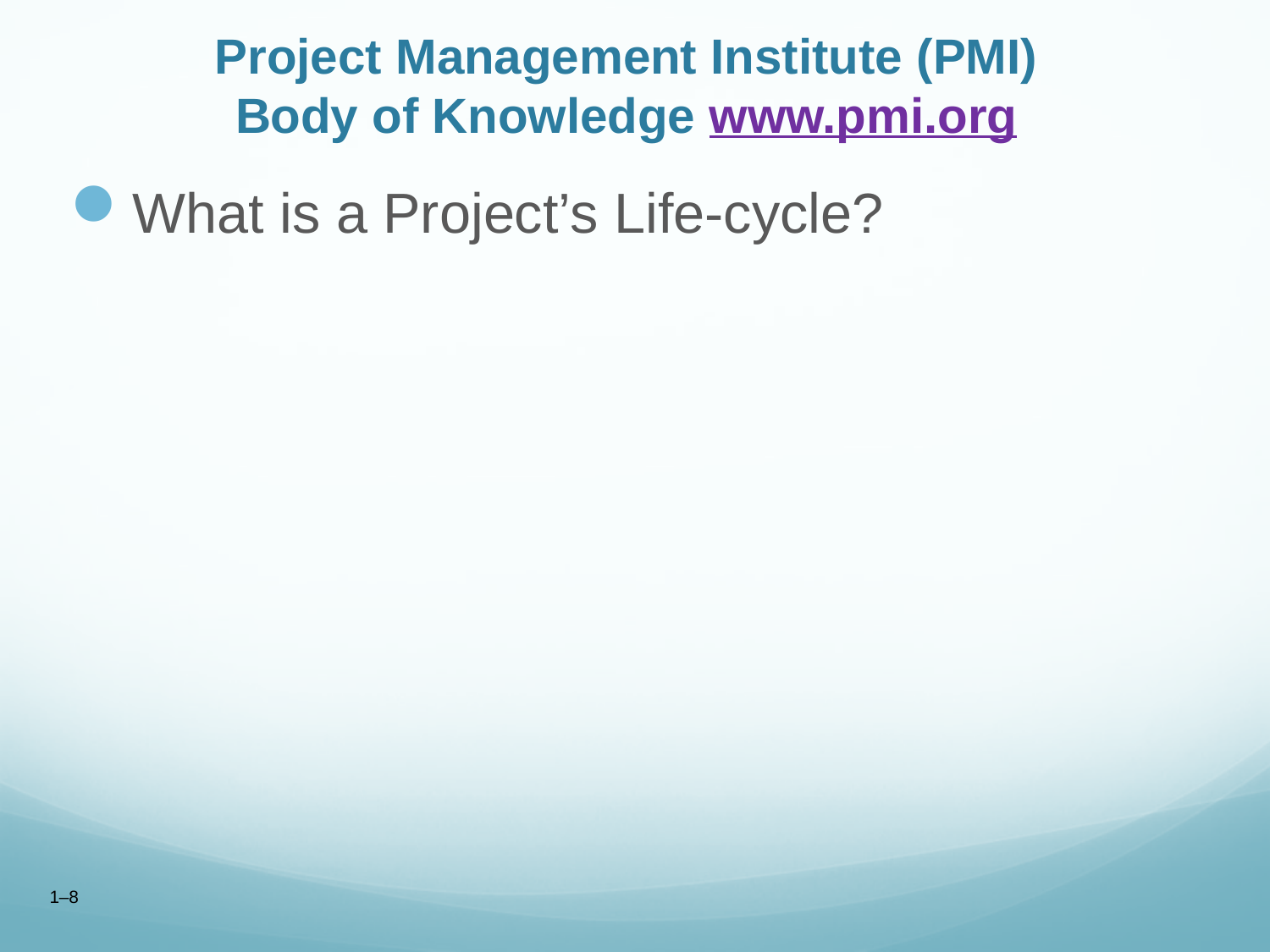

# Project Management Institute (PMI) Body of Knowledge www.pmi.org
What is a Project’s Life-cycle?

1–8